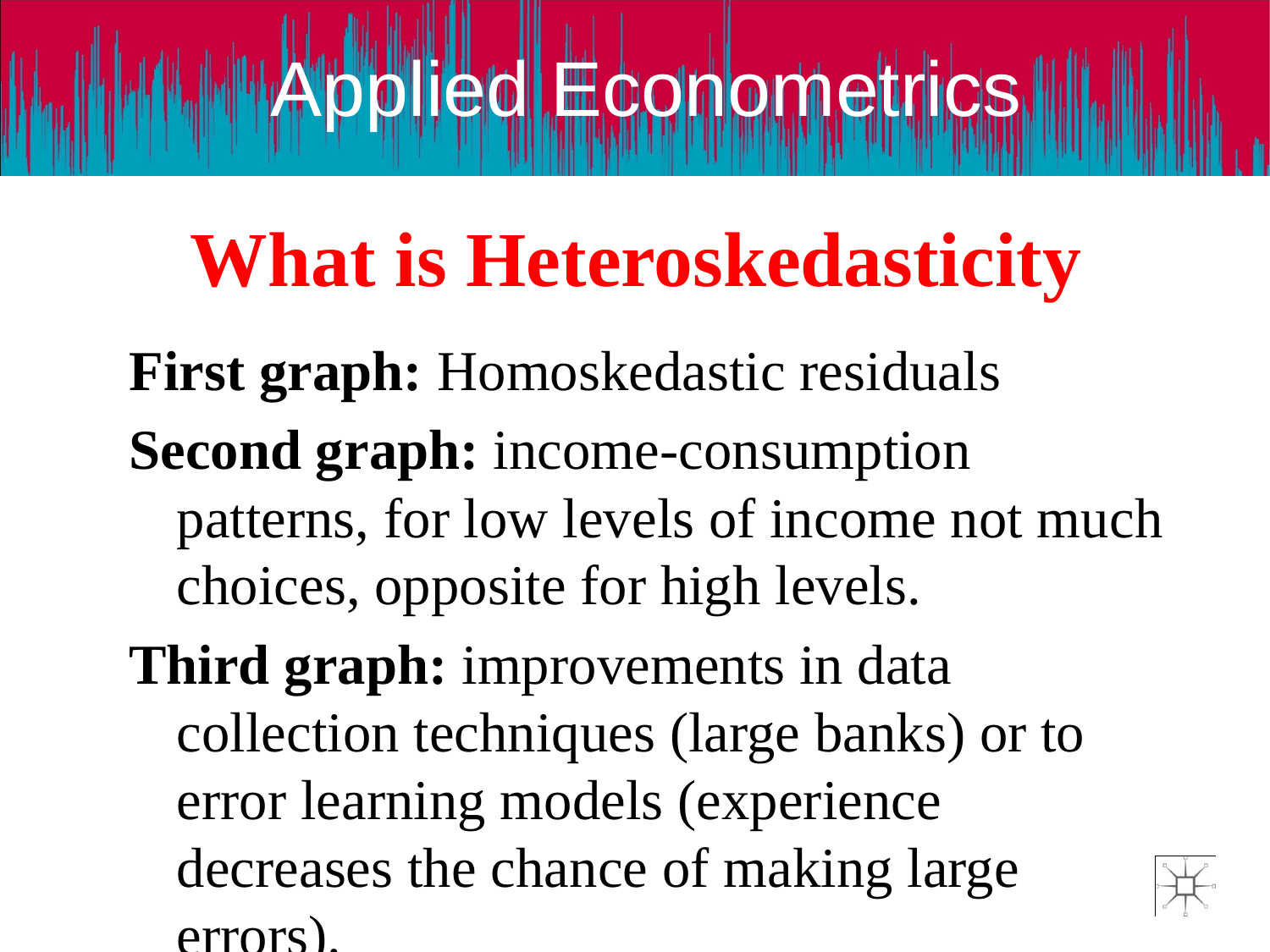

# What is Heteroskedasticity
First graph: Homoskedastic residuals
Second graph: income-consumption patterns, for low levels of income not much choices, opposite for high levels.
Third graph: improvements in data collection techniques (large banks) or to error learning models (experience decreases the chance of making large errors).